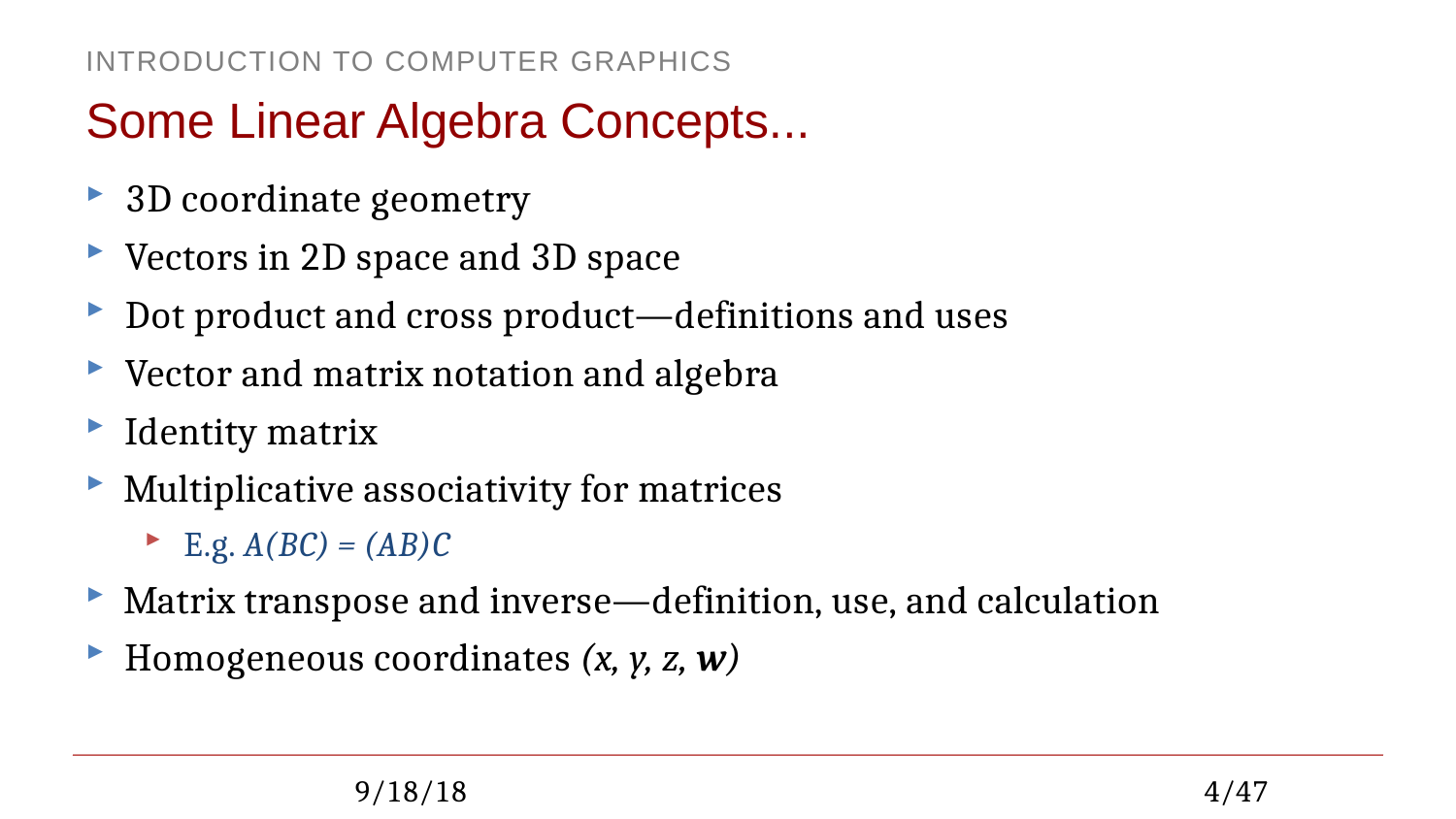

# Some Linear Algebra Concepts...
3D coordinate geometry
Vectors in 2D space and 3D space
Dot product and cross product—definitions and uses
Vector and matrix notation and algebra
Identity matrix
Multiplicative associativity for matrices
E.g. A(BC) = (AB)C
Matrix transpose and inverse—definition, use, and calculation
Homogeneous coordinates (x, y, z, w)

9/18/18
4/47